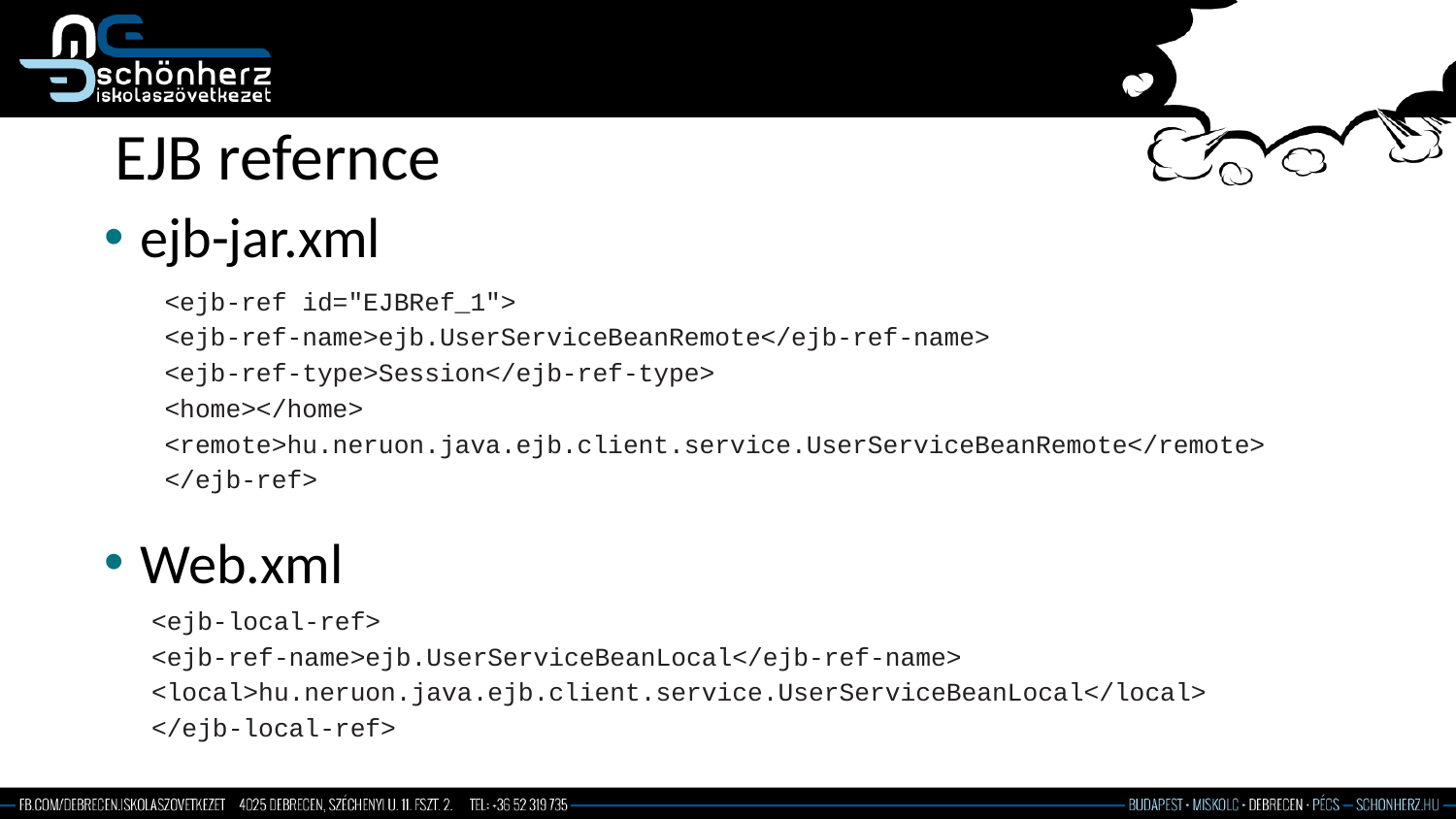

# EJB refernce
ejb-jar.xml

Web.xml

<ejb-ref id="EJBRef_1">
<ejb-ref-name>ejb.UserServiceBeanRemote</ejb-ref-name>
<ejb-ref-type>Session</ejb-ref-type>
<home></home>
<remote>hu.neruon.java.ejb.client.service.UserServiceBeanRemote</remote>
</ejb-ref>
<ejb-local-ref>
<ejb-ref-name>ejb.UserServiceBeanLocal</ejb-ref-name>
<local>hu.neruon.java.ejb.client.service.UserServiceBeanLocal</local>
</ejb-local-ref>